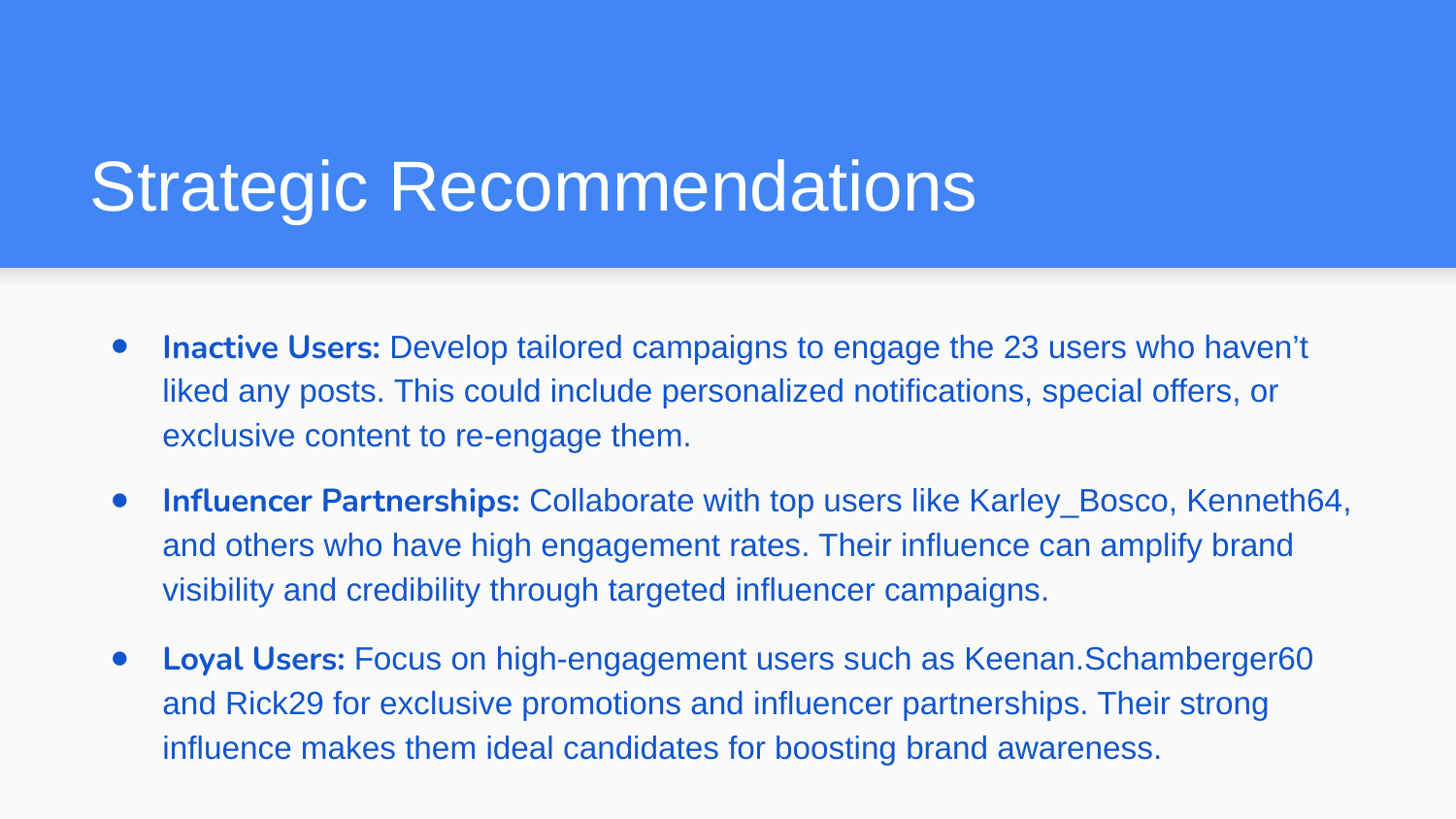

# Strategic Recommendations
Inactive Users: Develop tailored campaigns to engage the 23 users who haven’t liked any posts. This could include personalized notifications, special offers, or exclusive content to re-engage them.
Influencer Partnerships: Collaborate with top users like Karley_Bosco, Kenneth64, and others who have high engagement rates. Their influence can amplify brand visibility and credibility through targeted influencer campaigns.
Loyal Users: Focus on high-engagement users such as Keenan.Schamberger60 and Rick29 for exclusive promotions and influencer partnerships. Their strong influence makes them ideal candidates for boosting brand awareness.